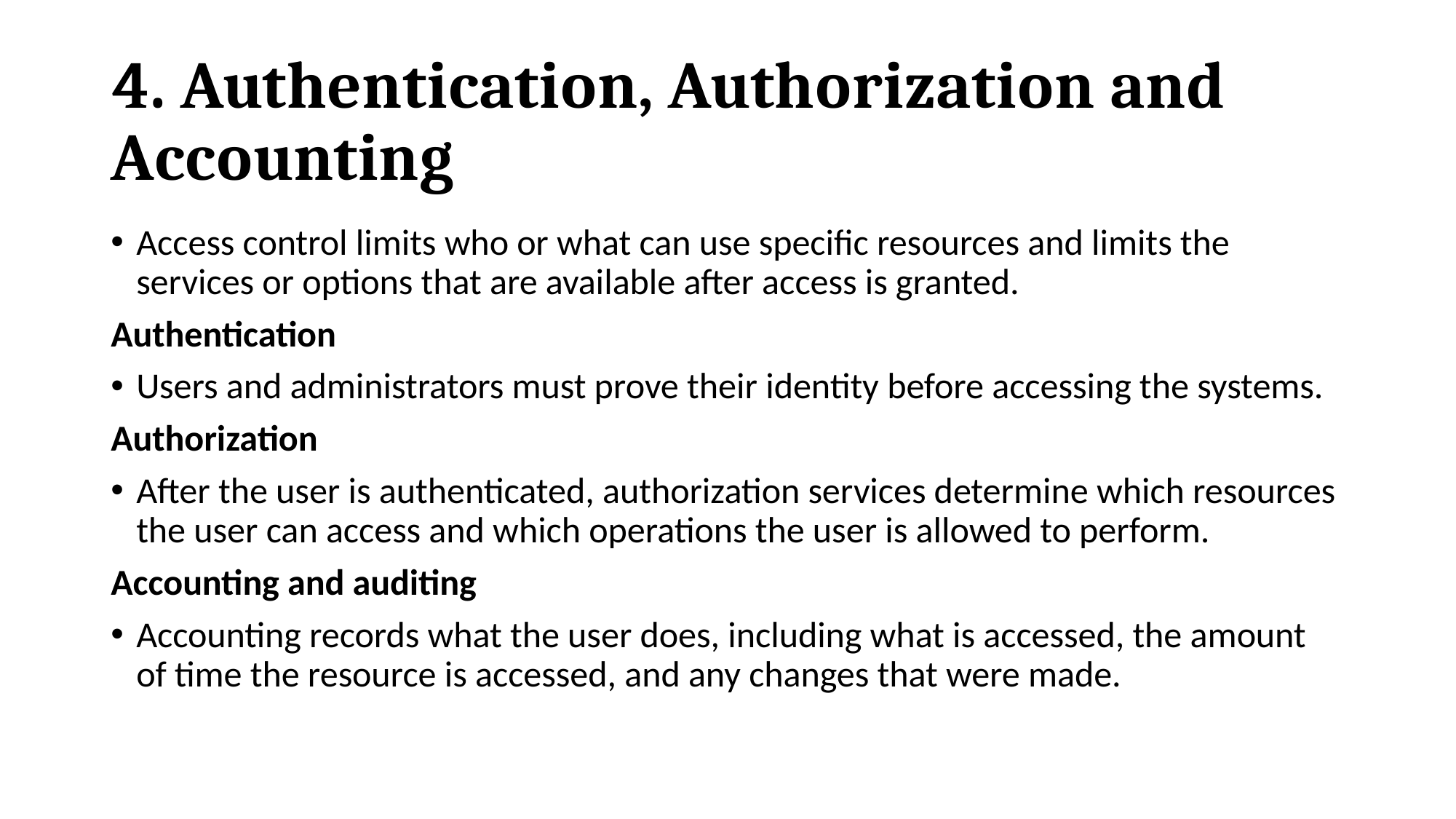

# 4. Authentication, Authorization and Accounting
Access control limits who or what can use specific resources and limits the services or options that are available after access is granted.
Authentication
Users and administrators must prove their identity before accessing the systems.
Authorization
After the user is authenticated, authorization services determine which resources the user can access and which operations the user is allowed to perform.
Accounting and auditing
Accounting records what the user does, including what is accessed, the amount of time the resource is accessed, and any changes that were made.